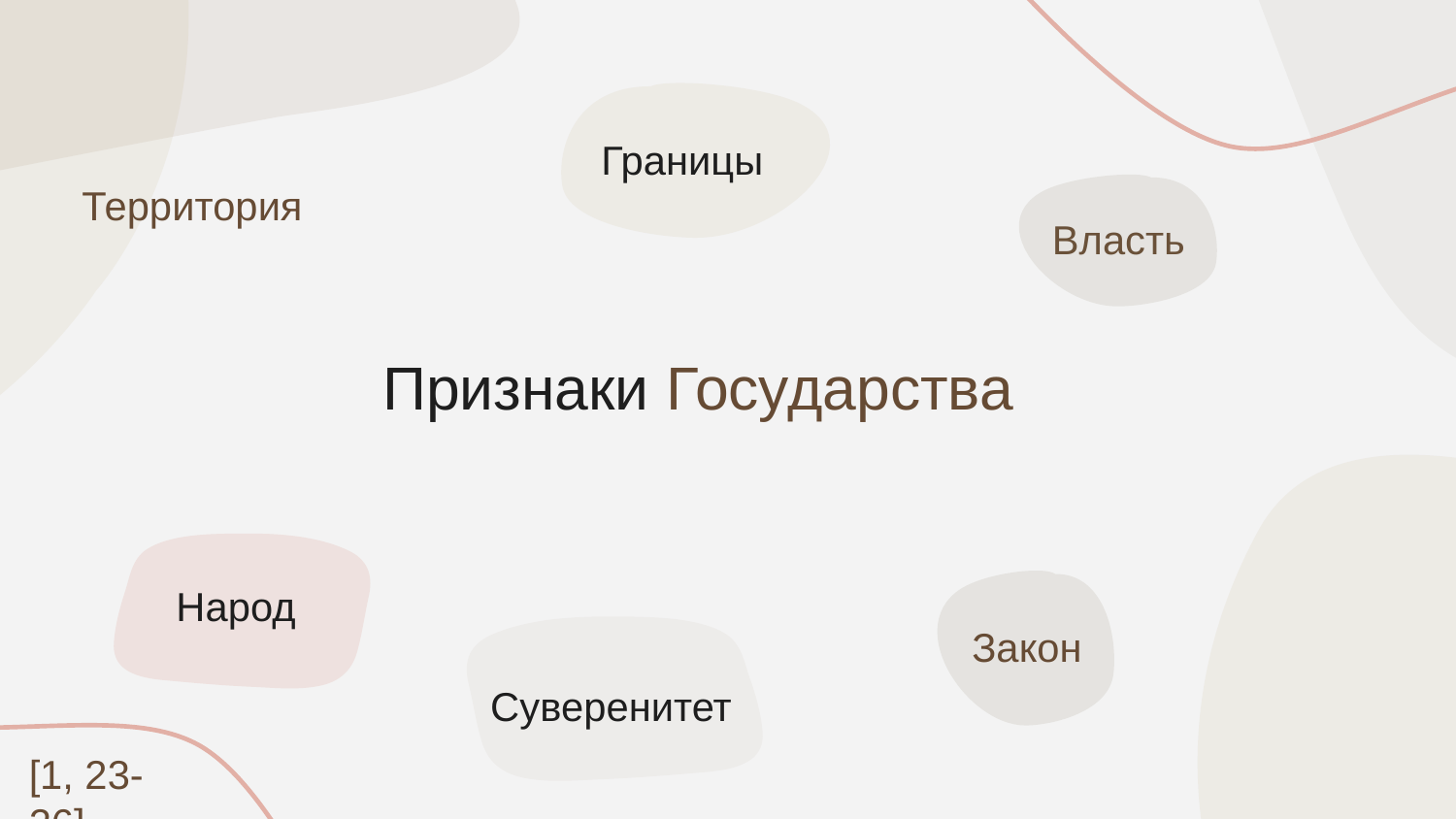

Границы
# Территория

Власть
Признаки Государства

Народ

Закон

Суверенитет
[1, 23-26]